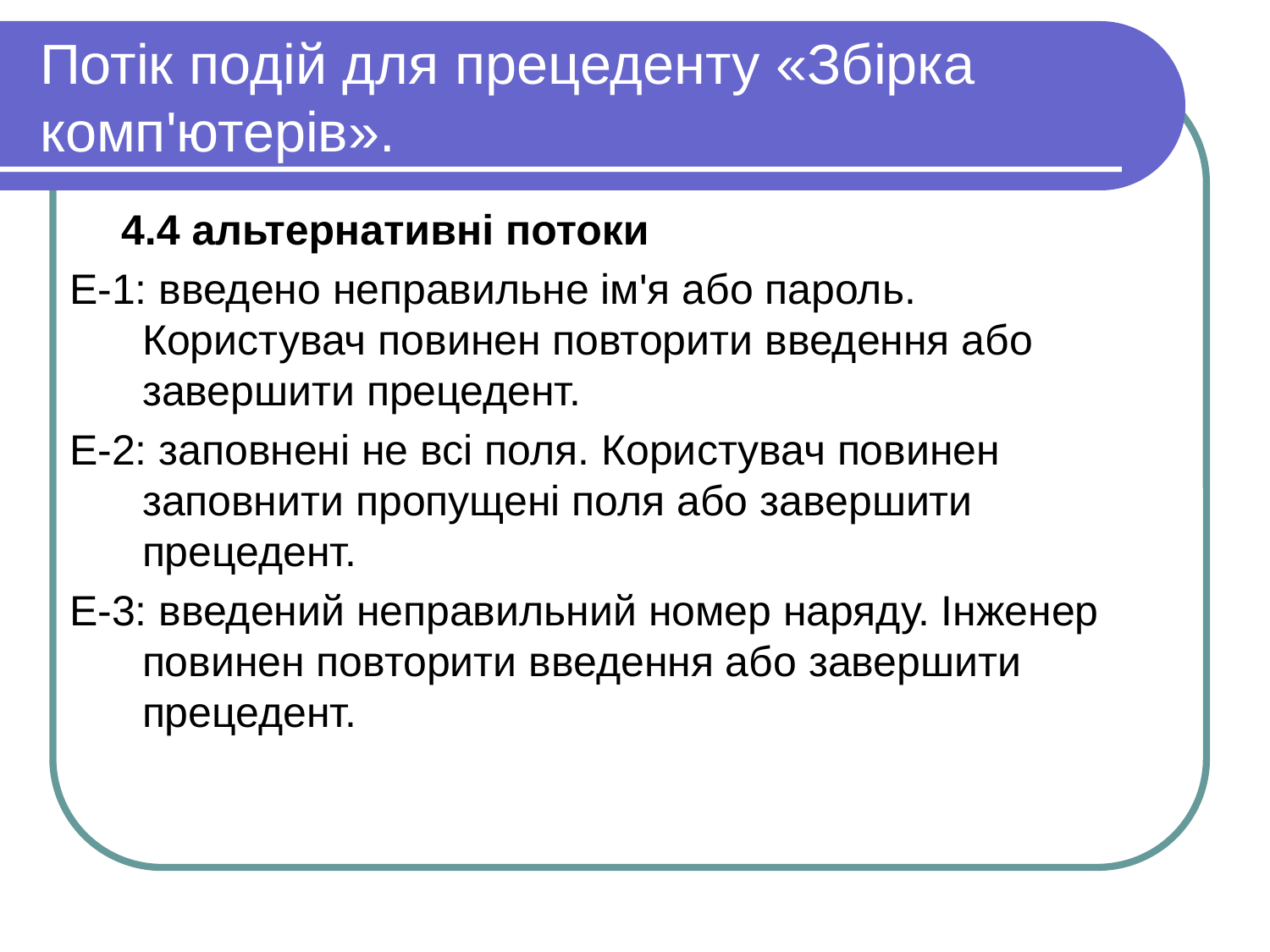

# Потік подій для прецеденту «Збірка комп'ютерів».
4.4 альтернативні потоки
 Е-1: введено неправильне ім'я або пароль. Користувач повинен повторити введення або завершити прецедент.
 Е-2: заповнені не всі поля. Користувач повинен заповнити пропущені поля або завершити прецедент.
 Е-3: введений неправильний номер наряду. Інженер повинен повторити введення або завершити прецедент.